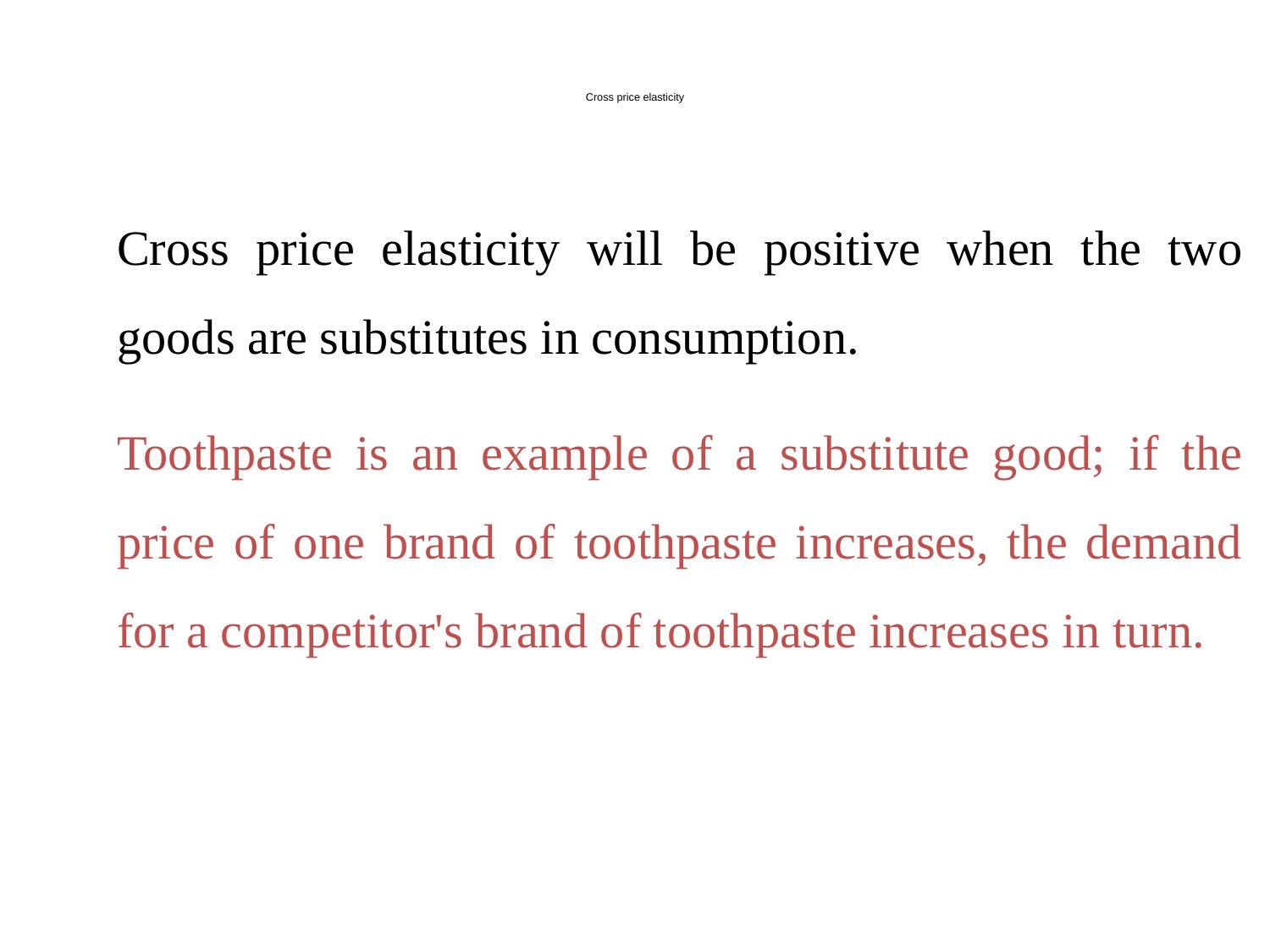

# Cross price elasticity
Cross price elasticity will be positive when the two goods are substitutes in consumption.
Toothpaste is an example of a substitute good; if the price of one brand of toothpaste increases, the demand for a competitor's brand of toothpaste increases in turn.